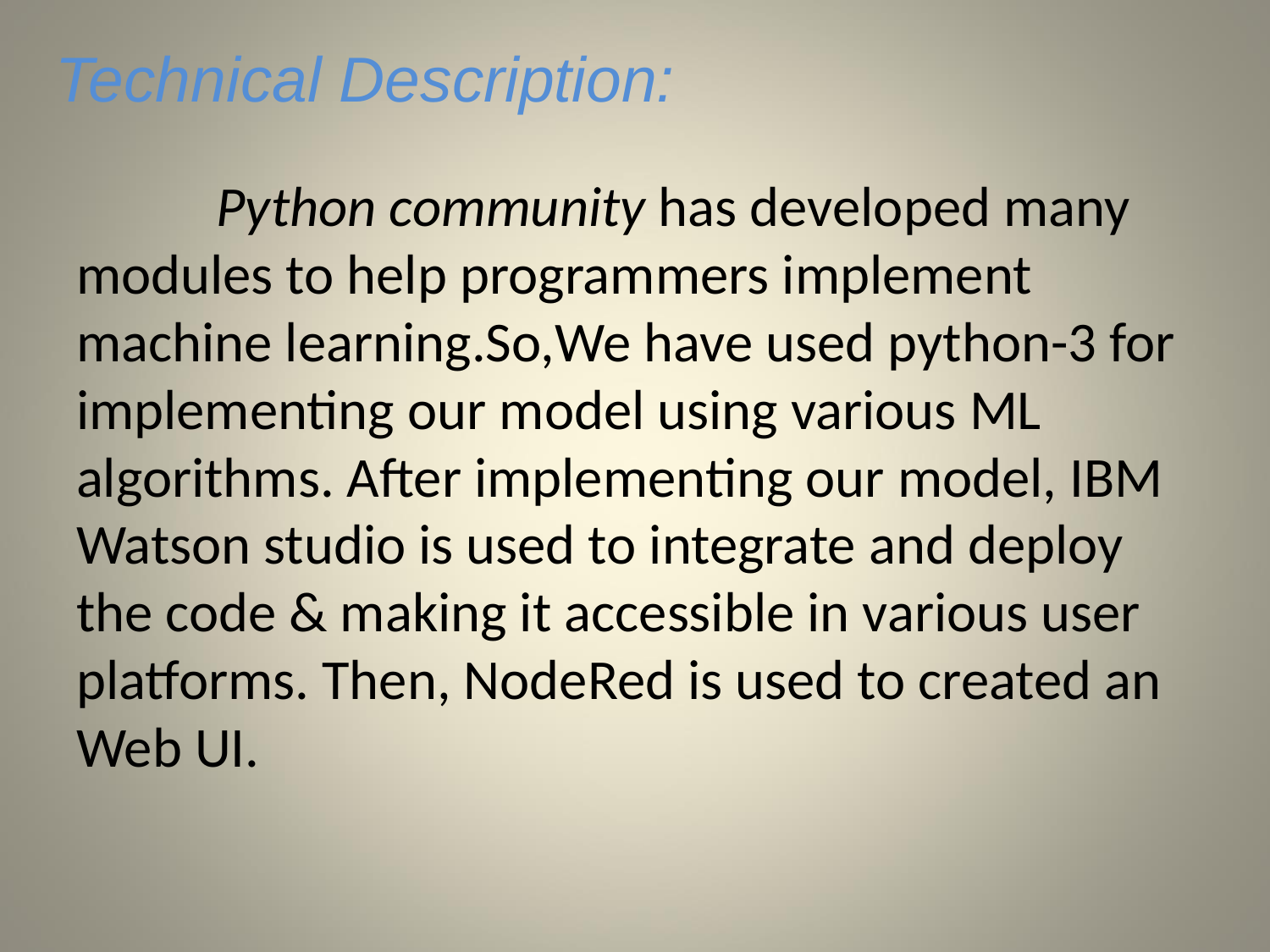

# Technical Description:
	 Python community has developed many modules to help programmers implement machine learning.So,We have used python-3 for implementing our model using various ML algorithms. After implementing our model, IBM Watson studio is used to integrate and deploy the code & making it accessible in various user platforms. Then, NodeRed is used to created an Web UI.